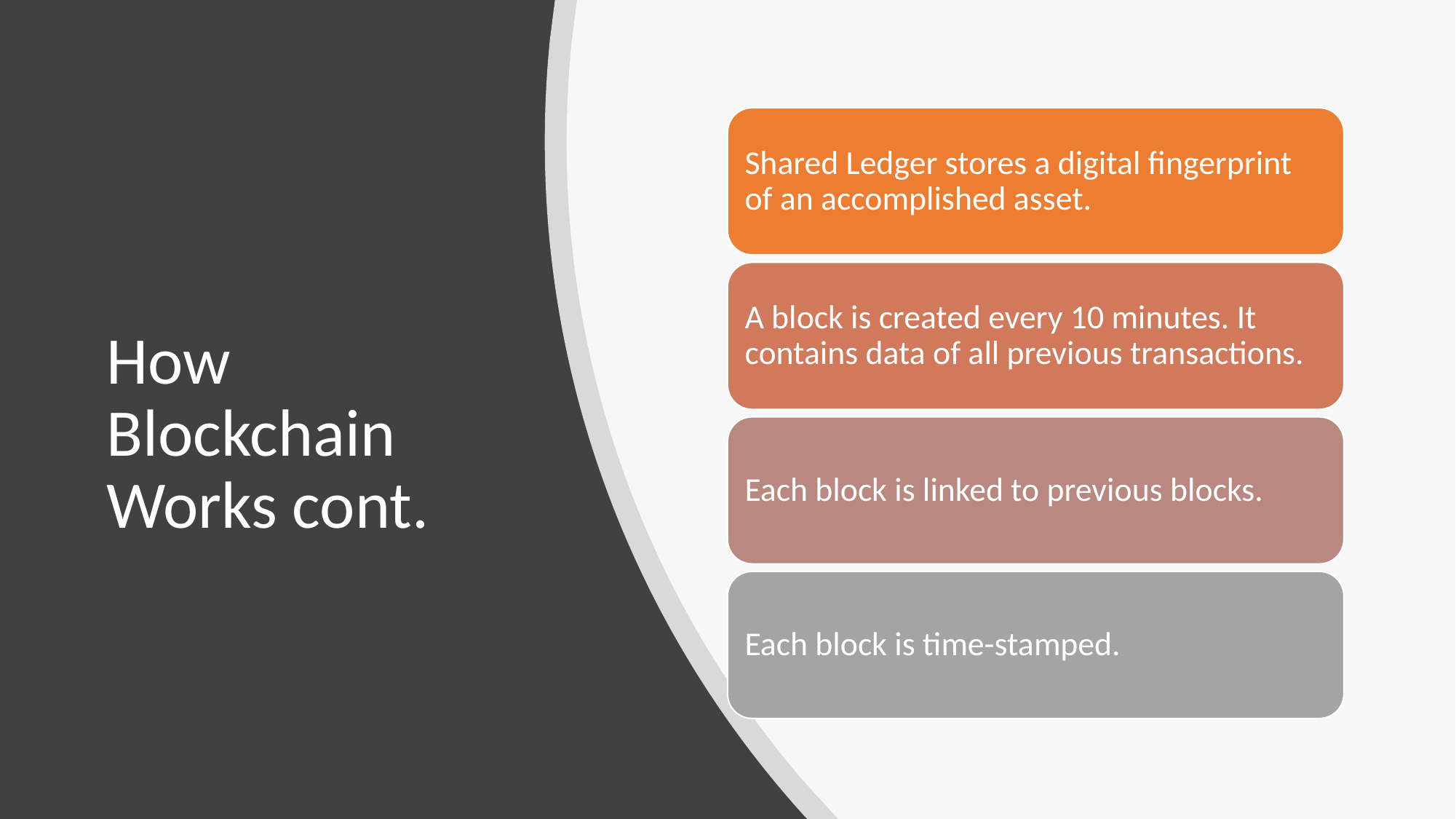

Shared Ledger stores a digital fingerprint of an accomplished asset.

A block is created every 10 minutes. It contains data of all previous transactions.

Each block is linked to previous blocks.

Each block is time-stamped.
# How Blockchain Works cont.